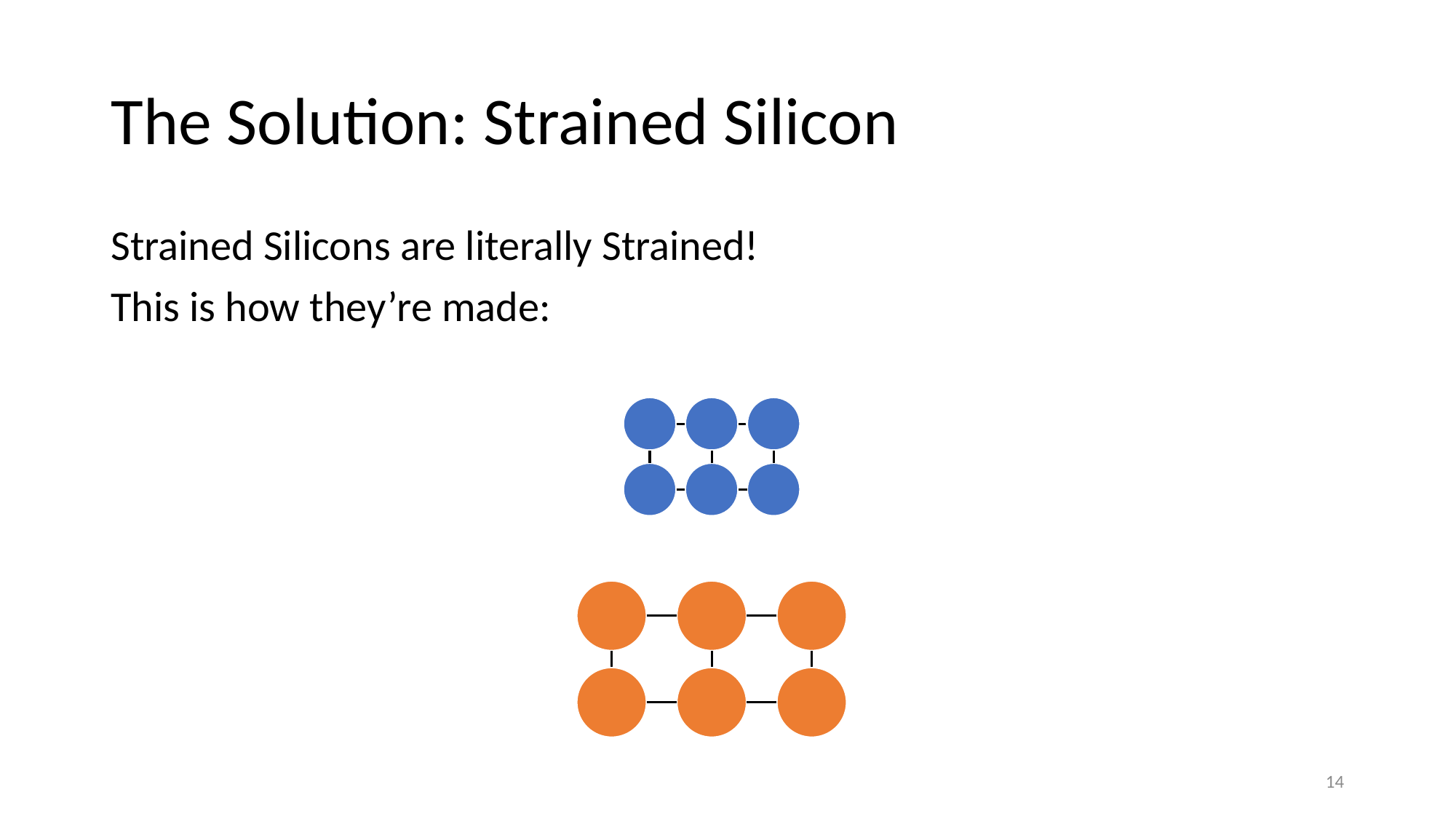

# The Solution: Strained Silicon
Strained Silicons are literally Strained!
This is how they’re made:

14